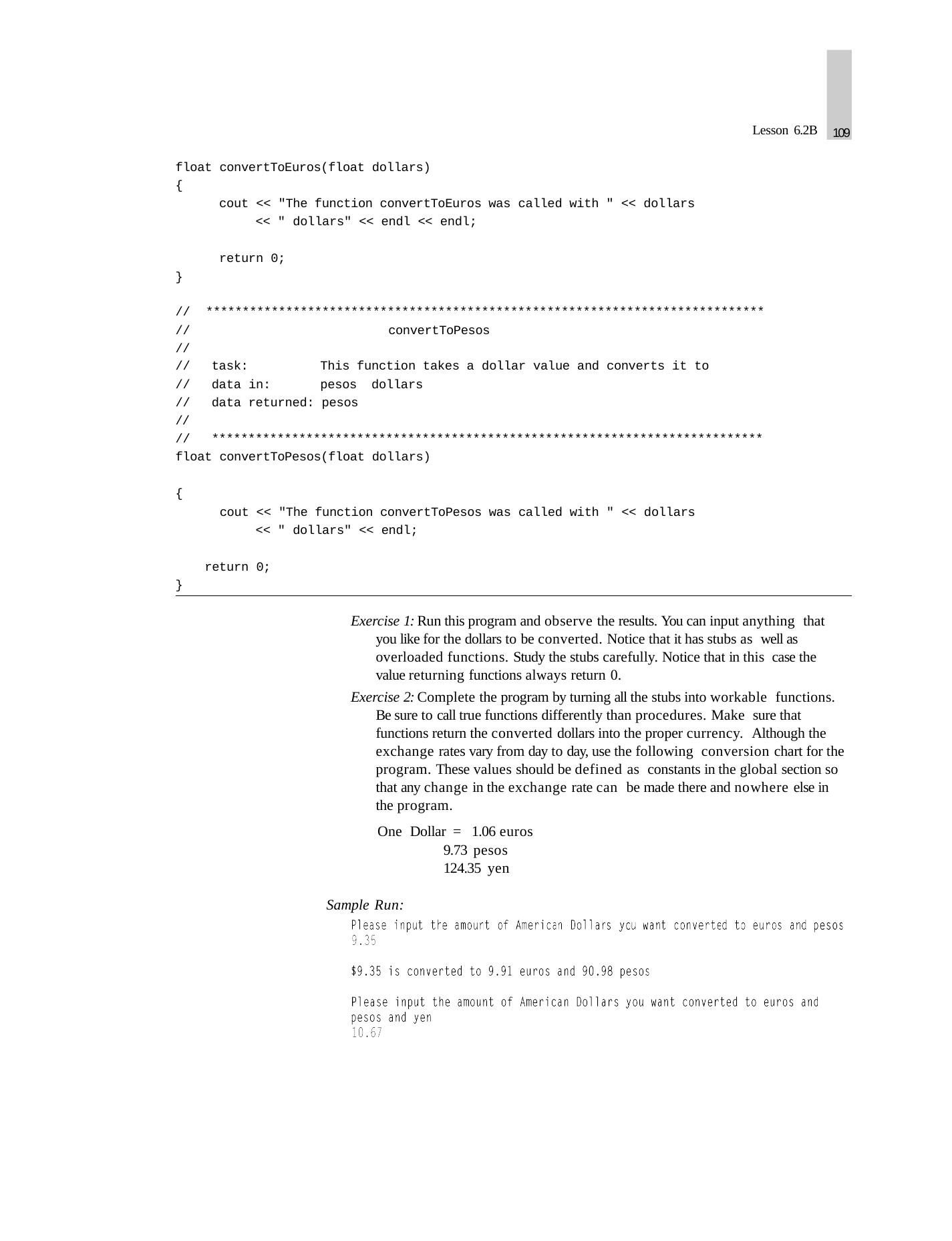

109
Lesson 6.2B
float convertToEuros(float dollars)
{
cout << "The function convertToEuros was called with " << dollars
<< " dollars" << endl << endl;

return 0;
}
//	*****************************************************************************
//	convertToPesos
//
//
//
//
//
//
task:  data in:
This function takes a dollar value and converts it to pesos  dollars
data returned: pesos
****************************************************************************
float convertToPesos(float dollars)

{
cout << "The function convertToPesos was called with " << dollars
<< " dollars" << endl;

return 0;
}

Exercise 1: Run this program and observe the results. You can input anything  that you like for the dollars to be converted. Notice that it has stubs as  well as overloaded functions. Study the stubs carefully. Notice that in this  case the value returning functions always return 0.
Exercise 2: Complete the program by turning all the stubs into workable  functions. Be sure to call true functions differently than procedures. Make  sure that functions return the converted dollars into the proper currency.  Although the exchange rates vary from day to day, use the following  conversion chart for the program. These values should be defined as  constants in the global section so that any change in the exchange rate can  be made there and nowhere else in the program.
One  Dollar  =   1.06 euros
9.73 pesos
124.35 yen

Sample Run: